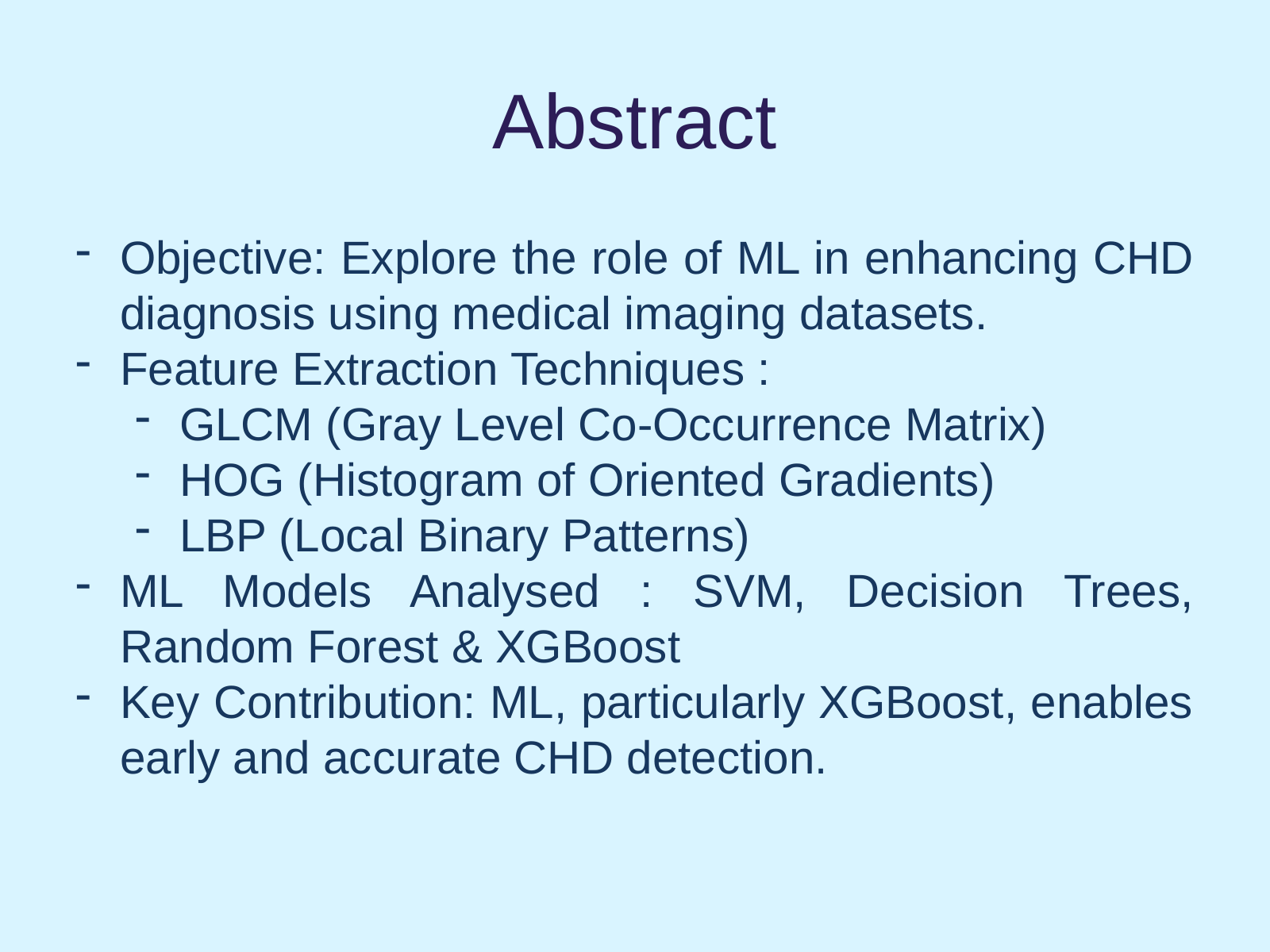

Abstract
Objective: Explore the role of ML in enhancing CHD diagnosis using medical imaging datasets.
Feature Extraction Techniques :
GLCM (Gray Level Co-Occurrence Matrix)
HOG (Histogram of Oriented Gradients)
LBP (Local Binary Patterns)
ML Models Analysed : SVM, Decision Trees, Random Forest & XGBoost
Key Contribution: ML, particularly XGBoost, enables early and accurate CHD detection.